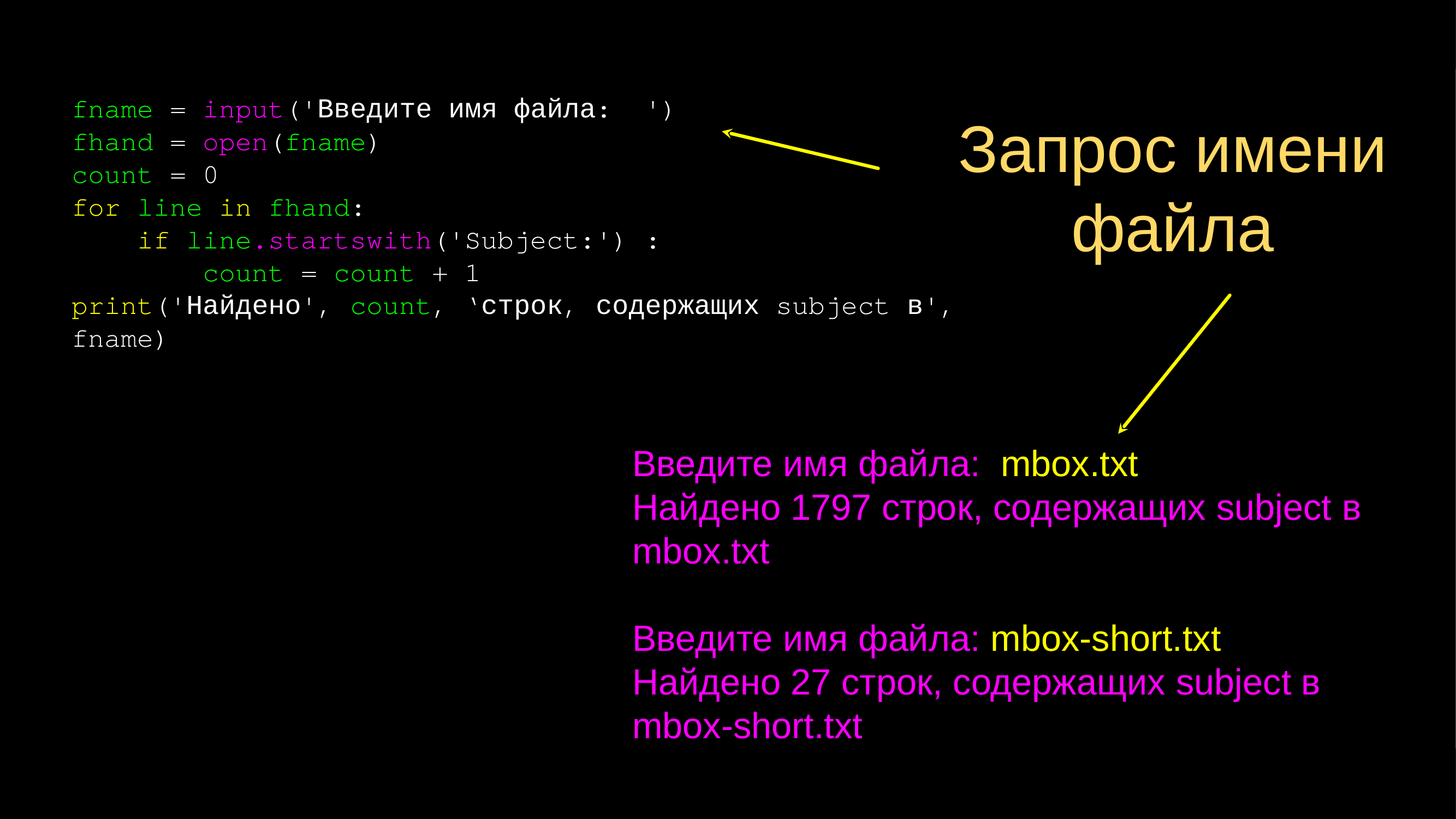

fname = input('Введите имя файла:  ')
fhand = open(fname)
count = 0
for line in fhand:
    if line.startswith('Subject:') :
        count = count + 1
print('Найдено', count, ‘строк, содержащих subject в', fname)
# Запрос имени файла
Введите имя файла:  mbox.txt
Найдено 1797 строк, содержащих subject в mbox.txt

Введите имя файла: mbox-short.txt
Найдено 27 строк, содержащих subject в mbox-short.txt